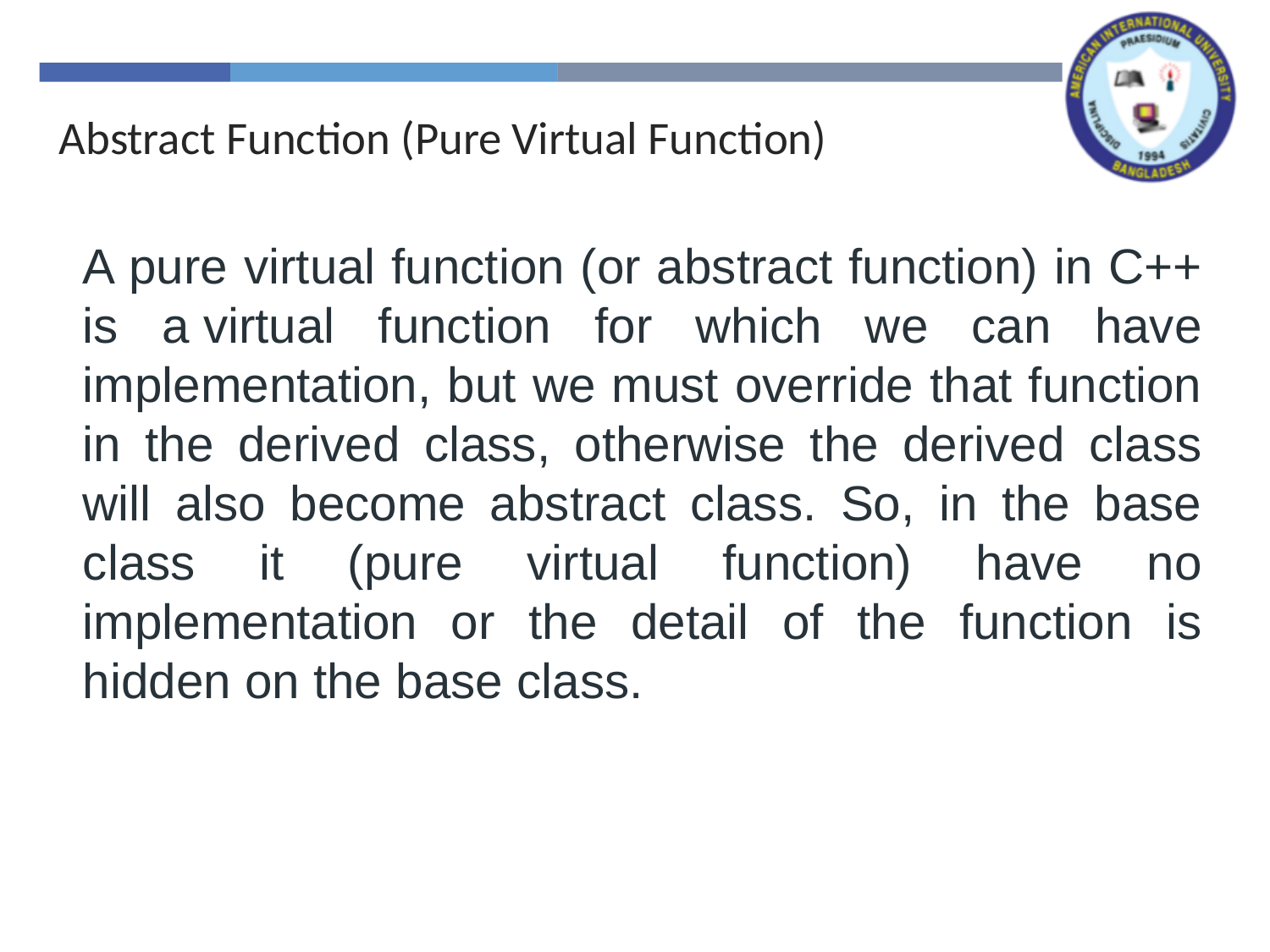

Abstract Function (Pure Virtual Function)
A pure virtual function (or abstract function) in C++ is a virtual function for which we can have implementation, but we must override that function in the derived class, otherwise the derived class will also become abstract class. So, in the base class it (pure virtual function) have no implementation or the detail of the function is hidden on the base class.